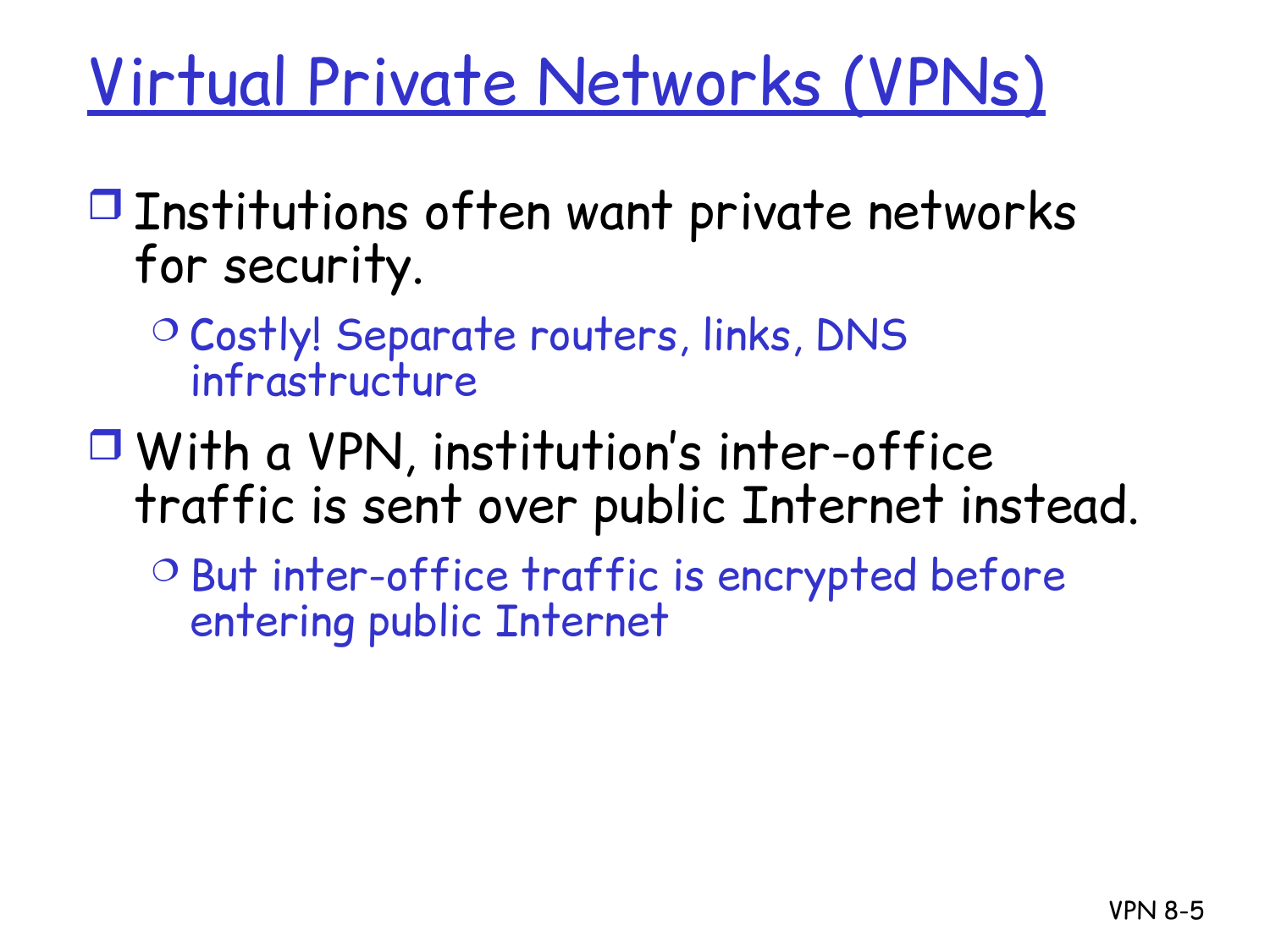

# Virtual Private Networks (VPNs)
Institutions often want private networks for security.
Costly! Separate routers, links, DNS infrastructure
With a VPN, institution’s inter-office traffic is sent over public Internet instead.
But inter-office traffic is encrypted before entering public Internet

VPN 8-5